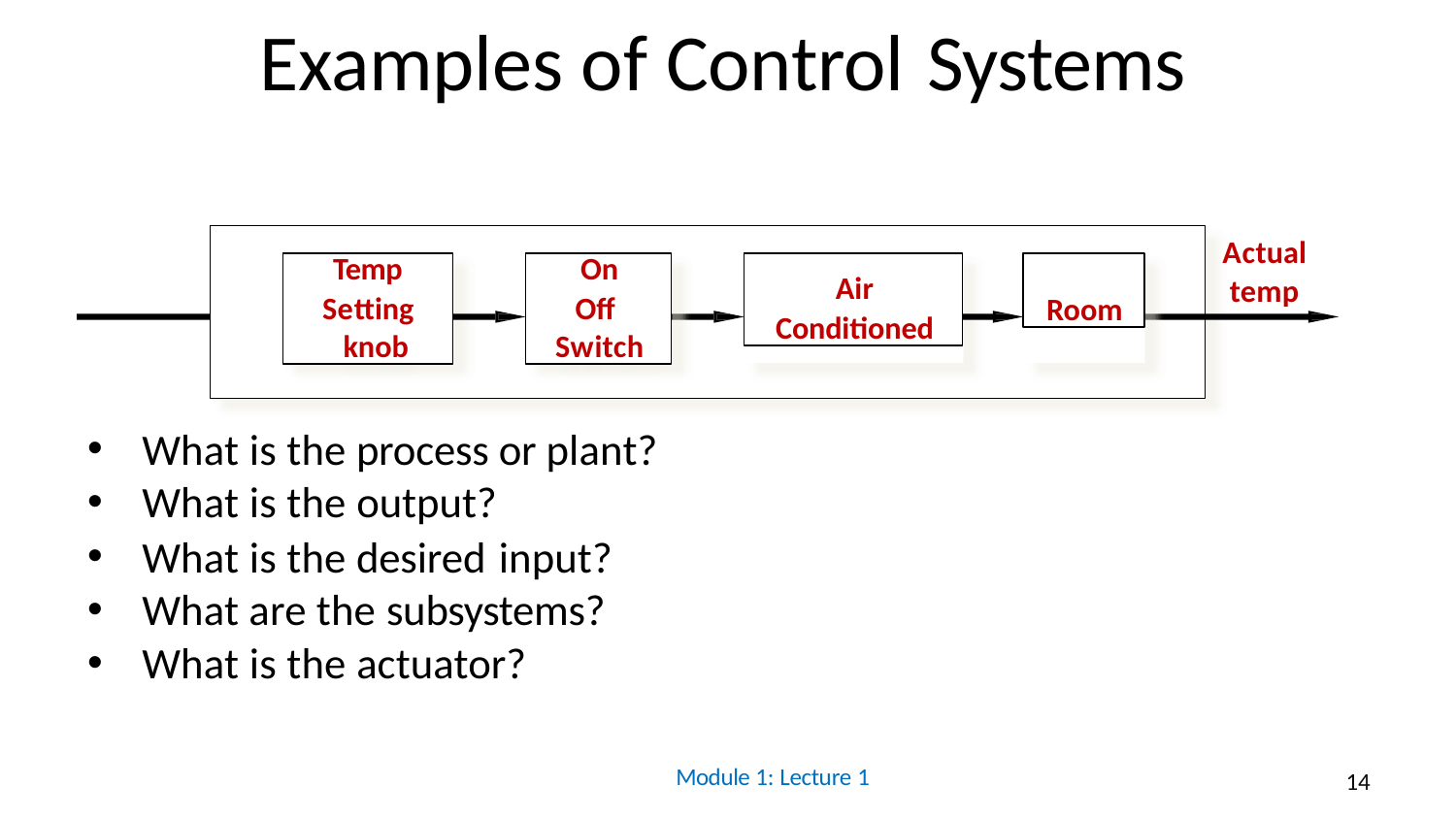

# Examples of Control Systems

Actual  temp

Temp
Setting  knob

On
Off  Switch

Air
Conditioned

Room

What is the process or plant?
What is the output?
What is the desired input?
What are the subsystems?
What is the actuator?
Module 1: Lecture 1
14